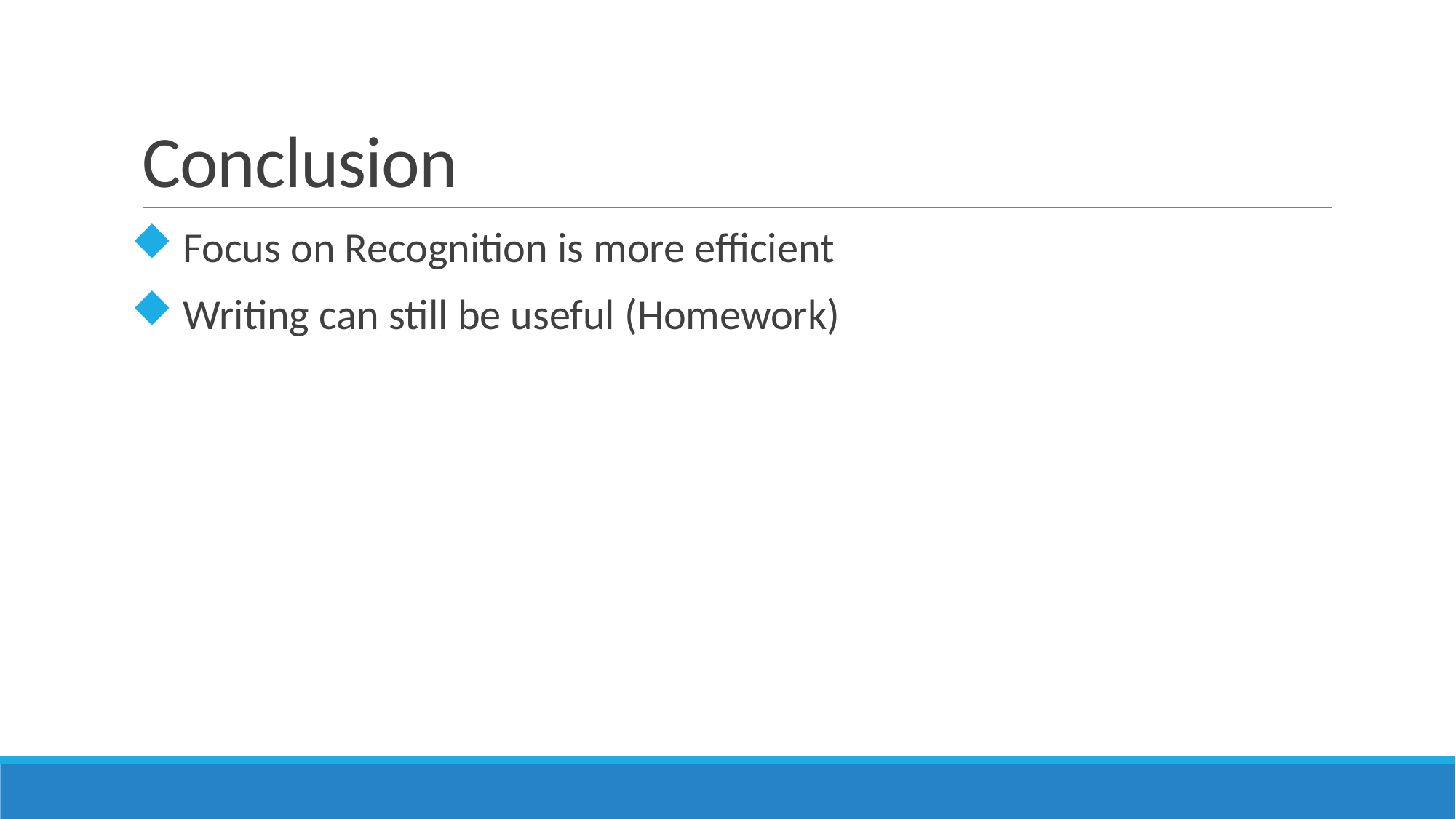

# Conclusion
 Focus on Recognition is more efficient
 Writing can still be useful (Homework)